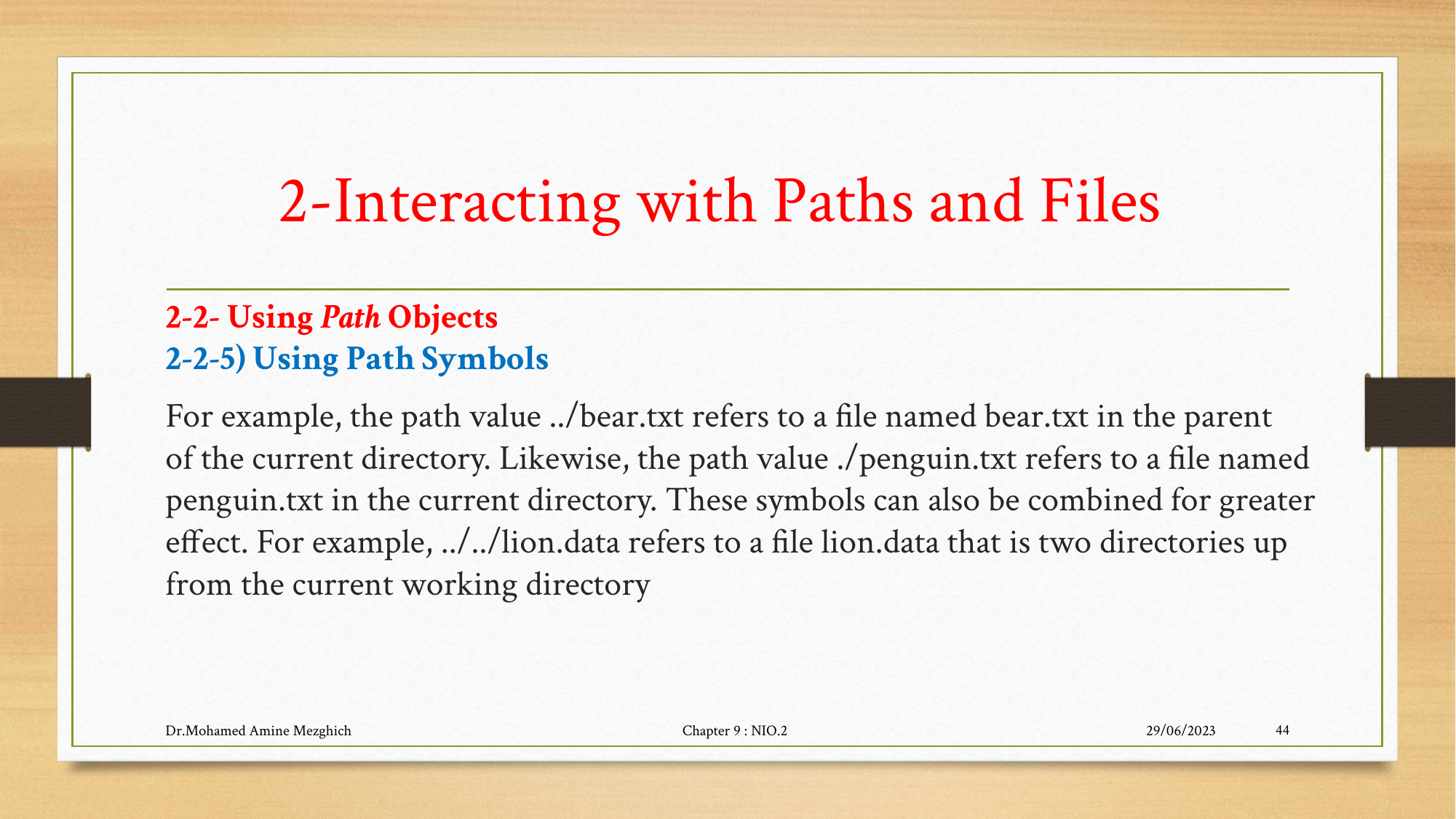

# 2-Interacting with Paths and Files
2-2- Using Path Objects
2-2-5) Using Path Symbols
For example, the path value ../bear.txt refers to a file named bear.txt in the parent
of the current directory. Likewise, the path value ./penguin.txt refers to a file named
penguin.txt in the current directory. These symbols can also be combined for greater
effect. For example, ../../lion.data refers to a file lion.data that is two directories up
from the current working directory
Dr.Mohamed Amine Mezghich                                                                                                Chapter 9 : NIO.2
29/06/2023
44